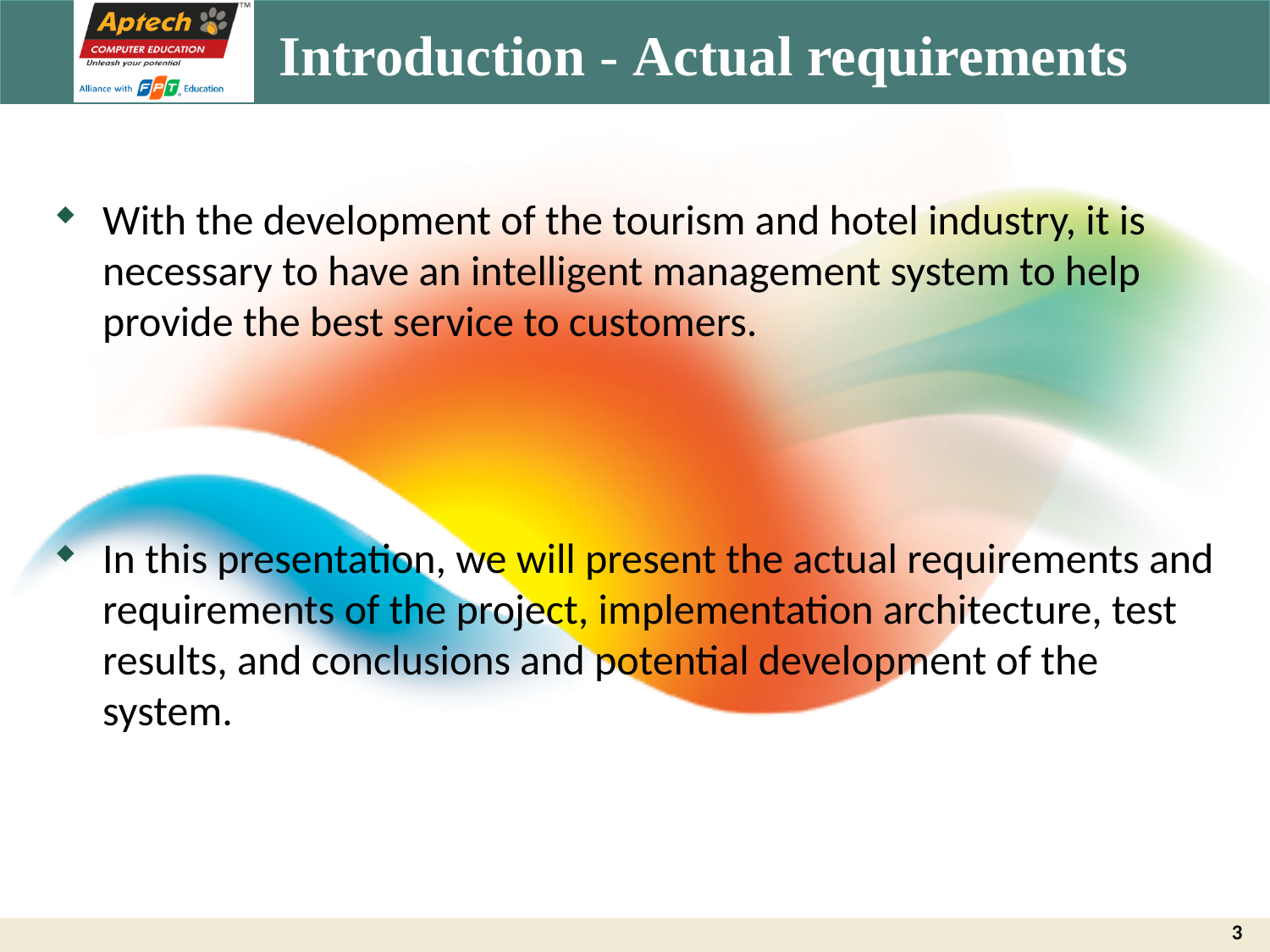

# Introduction - Actual requirements

With the development of the tourism and hotel industry, it is necessary to have an intelligent management system to help provide the best service to customers.

In this presentation, we will present the actual requirements and requirements of the project, implementation architecture, test results, and conclusions and potential development of the system.
3